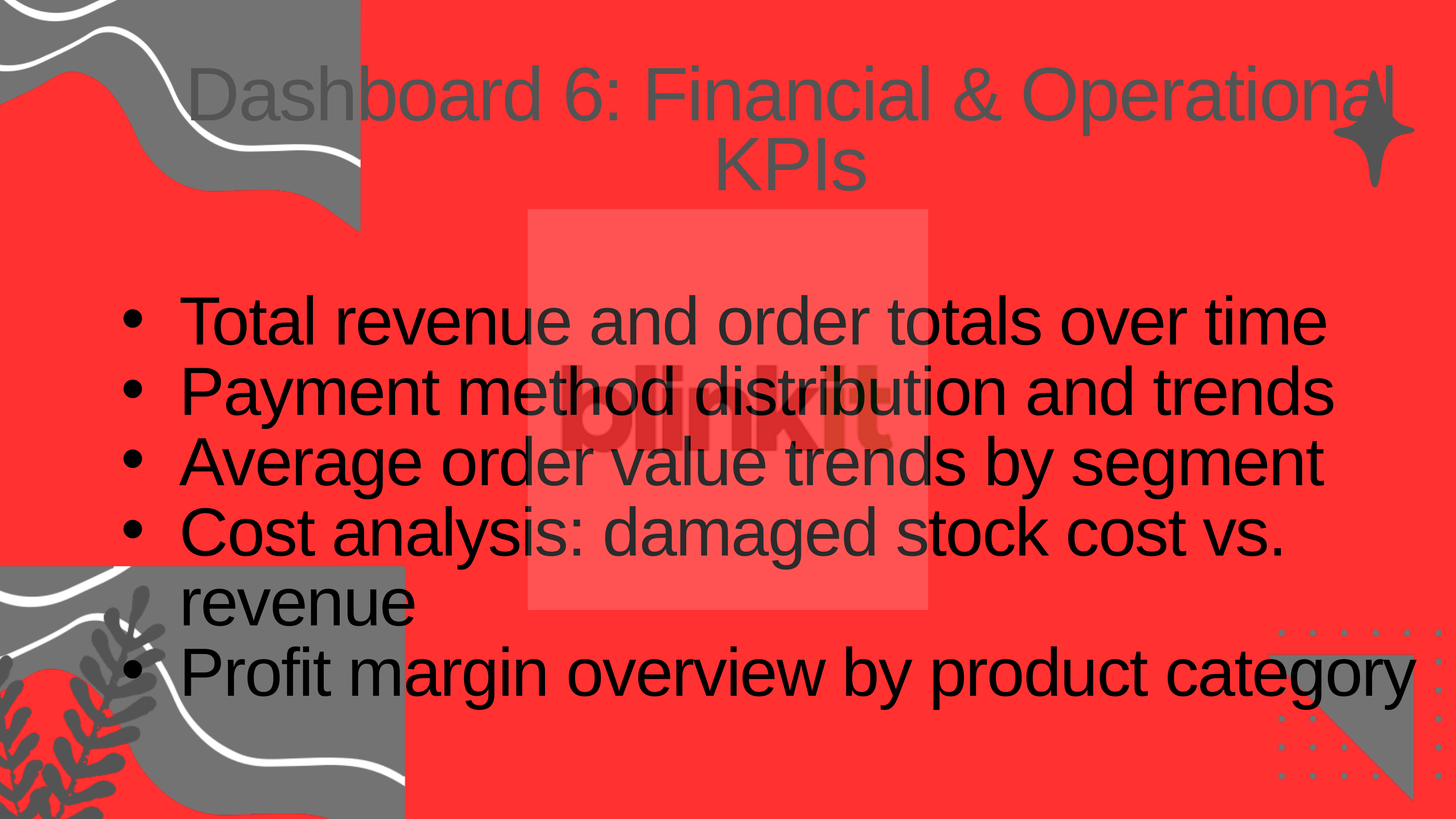

Dashboard 6: Financial & Operational KPIs

Total revenue and order totals over time
Payment method distribution and trends
Average order value trends by segment
Cost analysis: damaged stock cost vs. revenue
Profit margin overview by product category